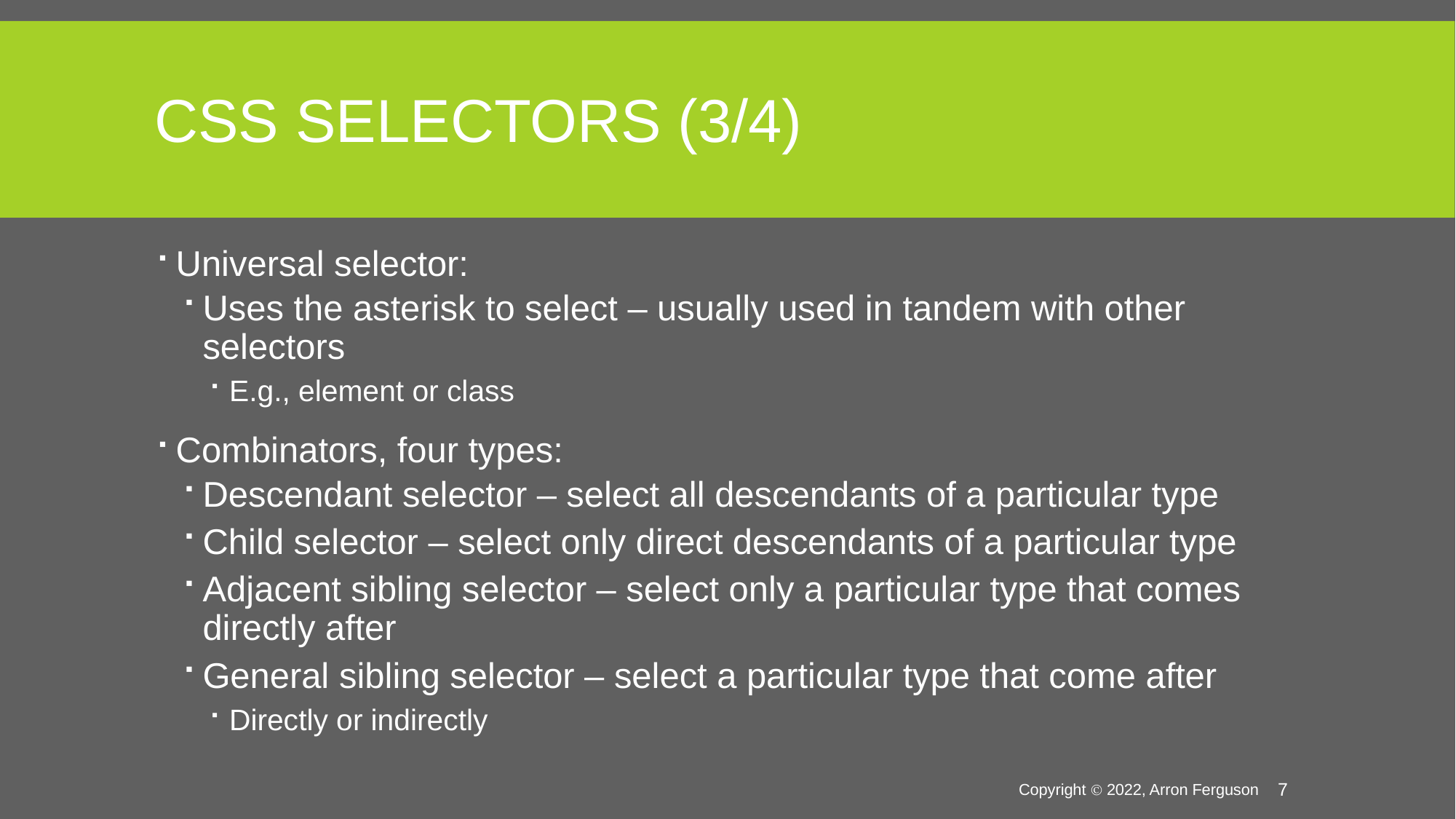

# CSS Selectors (3/4)
Universal selector:
Uses the asterisk to select – usually used in tandem with other selectors
E.g., element or class
Combinators, four types:
Descendant selector – select all descendants of a particular type
Child selector – select only direct descendants of a particular type
Adjacent sibling selector – select only a particular type that comes directly after
General sibling selector – select a particular type that come after
Directly or indirectly
Copyright Ⓒ 2022, Arron Ferguson
7